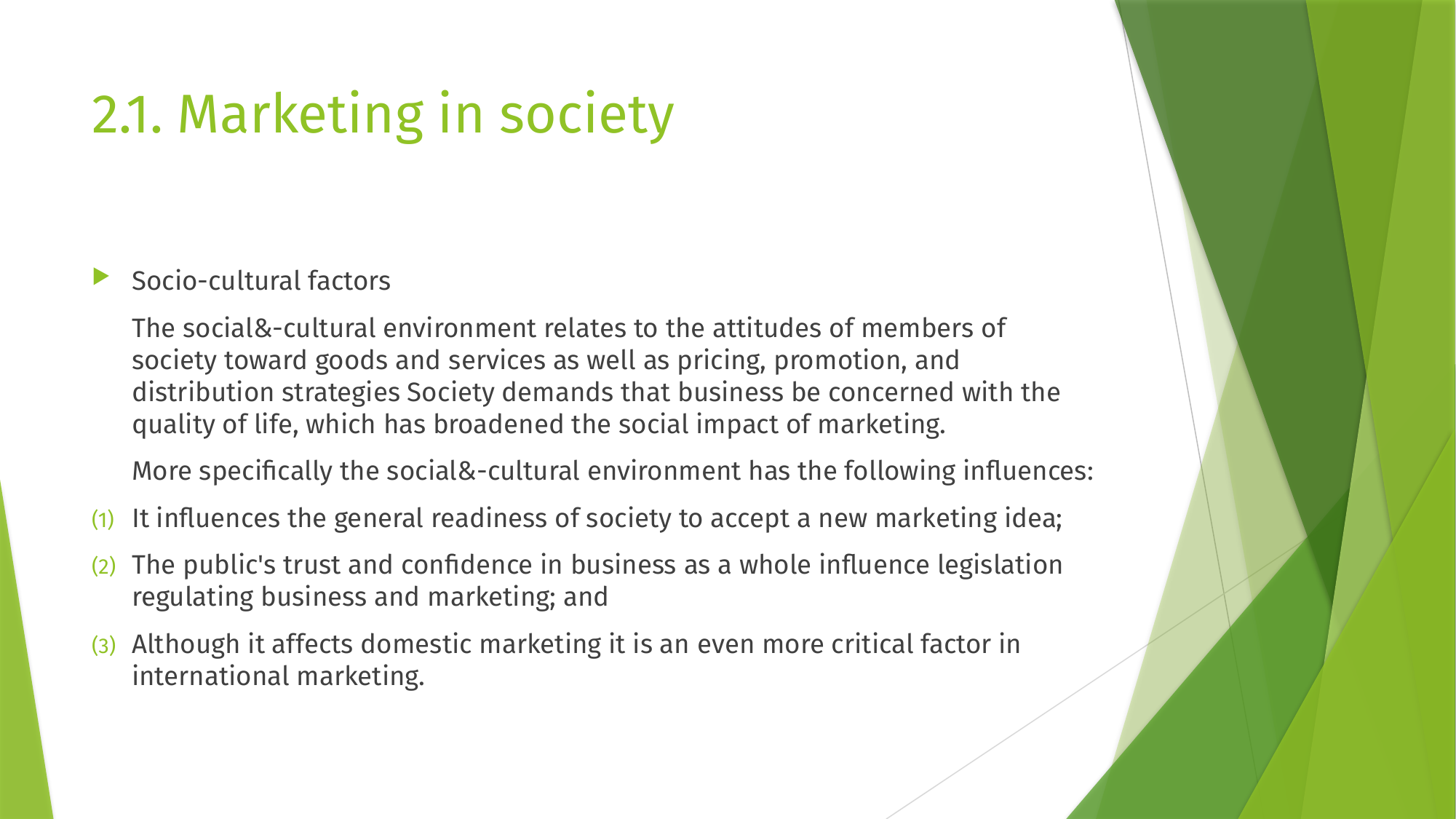

# 2.1. Marketing in society
Socio-cultural factors
	The social&-cultural environment relates to the attitudes of members of society toward goods and services as well as pricing, promotion, and distribution strategies Society demands that business be concerned with the quality of life, which has broadened the social impact of marketing.
	More specifically the social&-cultural environment has the following influences:
It influences the general readiness of society to accept a new marketing idea;
The public's trust and confidence in business as a whole influence legislation regulating business and marketing; and
Although it affects domestic marketing it is an even more critical factor in international marketing.